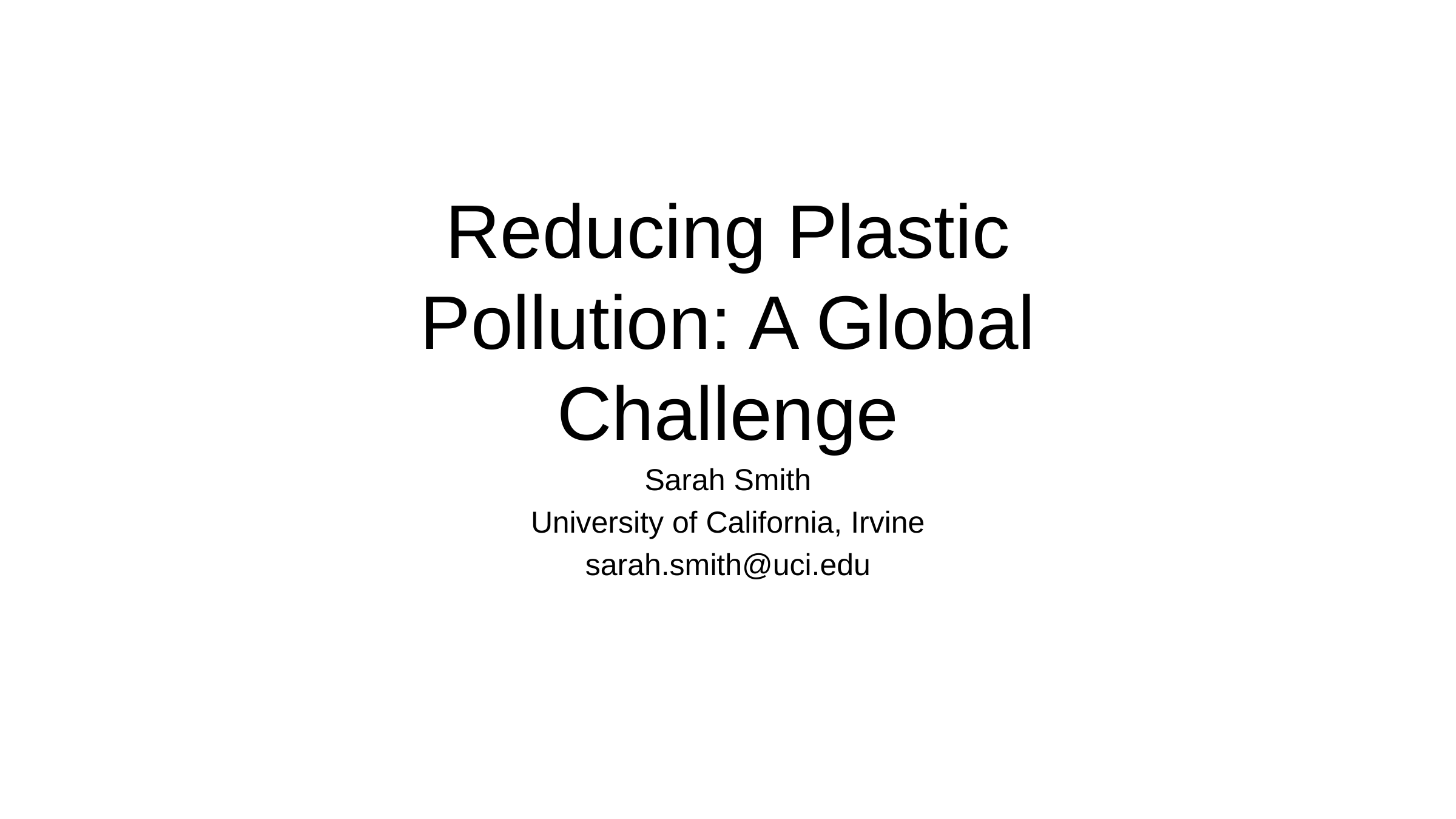

# Reducing Plastic Pollution: A Global Challenge
Sarah Smith
University of California, Irvine
sarah.smith@uci.edu